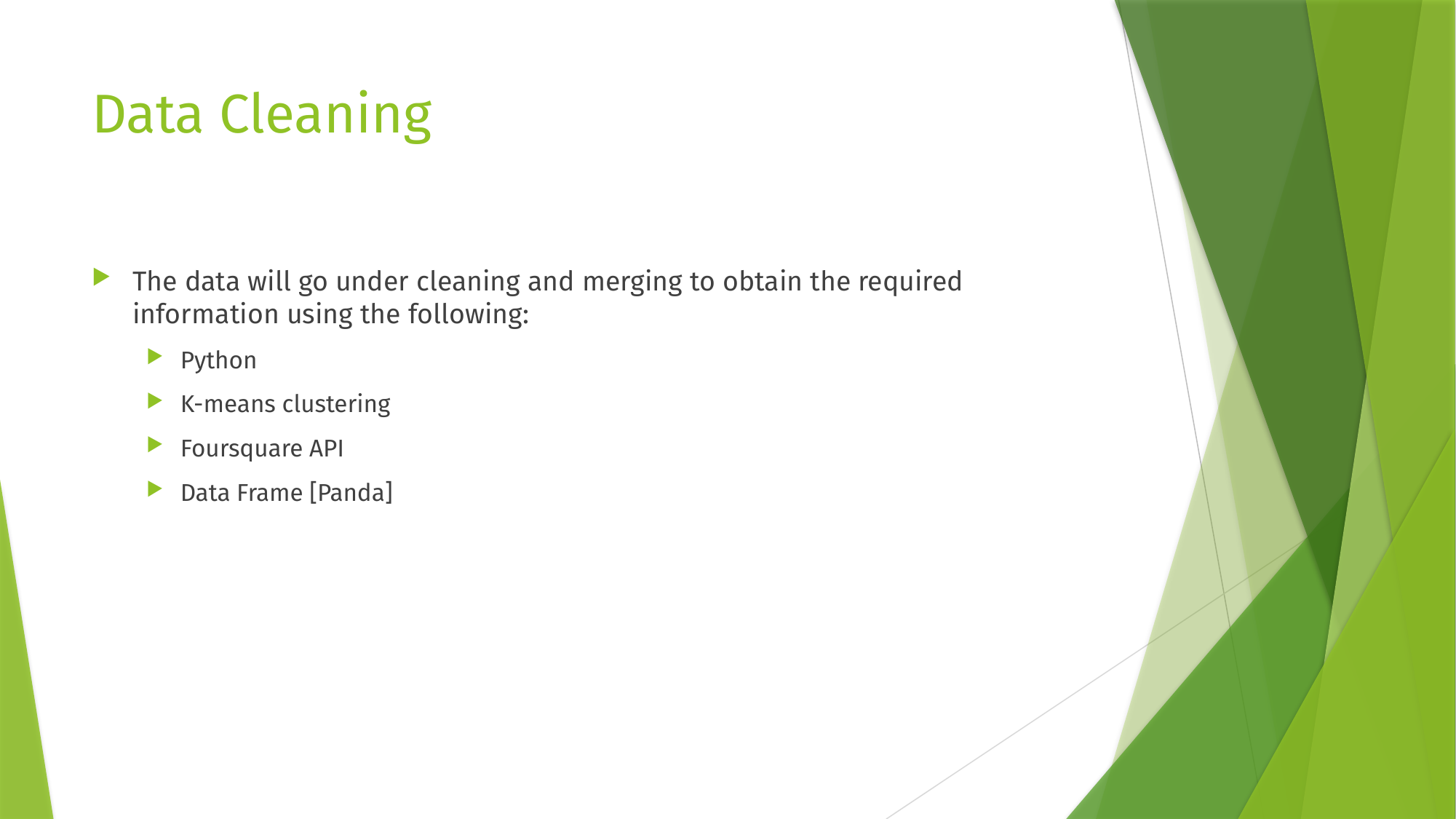

# Data Cleaning
The data will go under cleaning and merging to obtain the required information using the following:
Python
K-means clustering
Foursquare API
Data Frame [Panda]